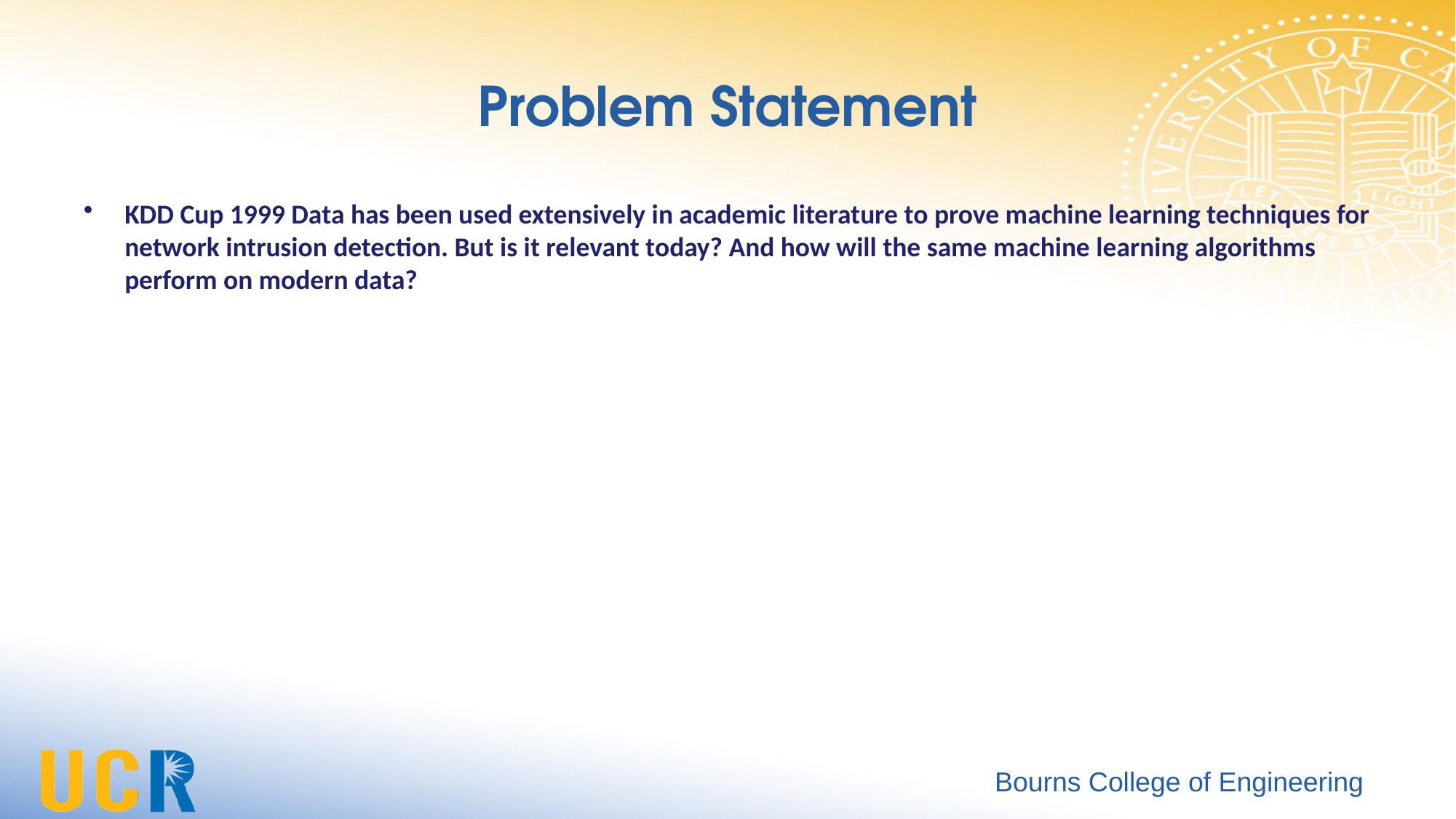

# Problem Statement
KDD Cup 1999 Data has been used extensively in academic literature to prove machine learning techniques for network intrusion detection. But is it relevant today? And how will the same machine learning algorithms perform on modern data?